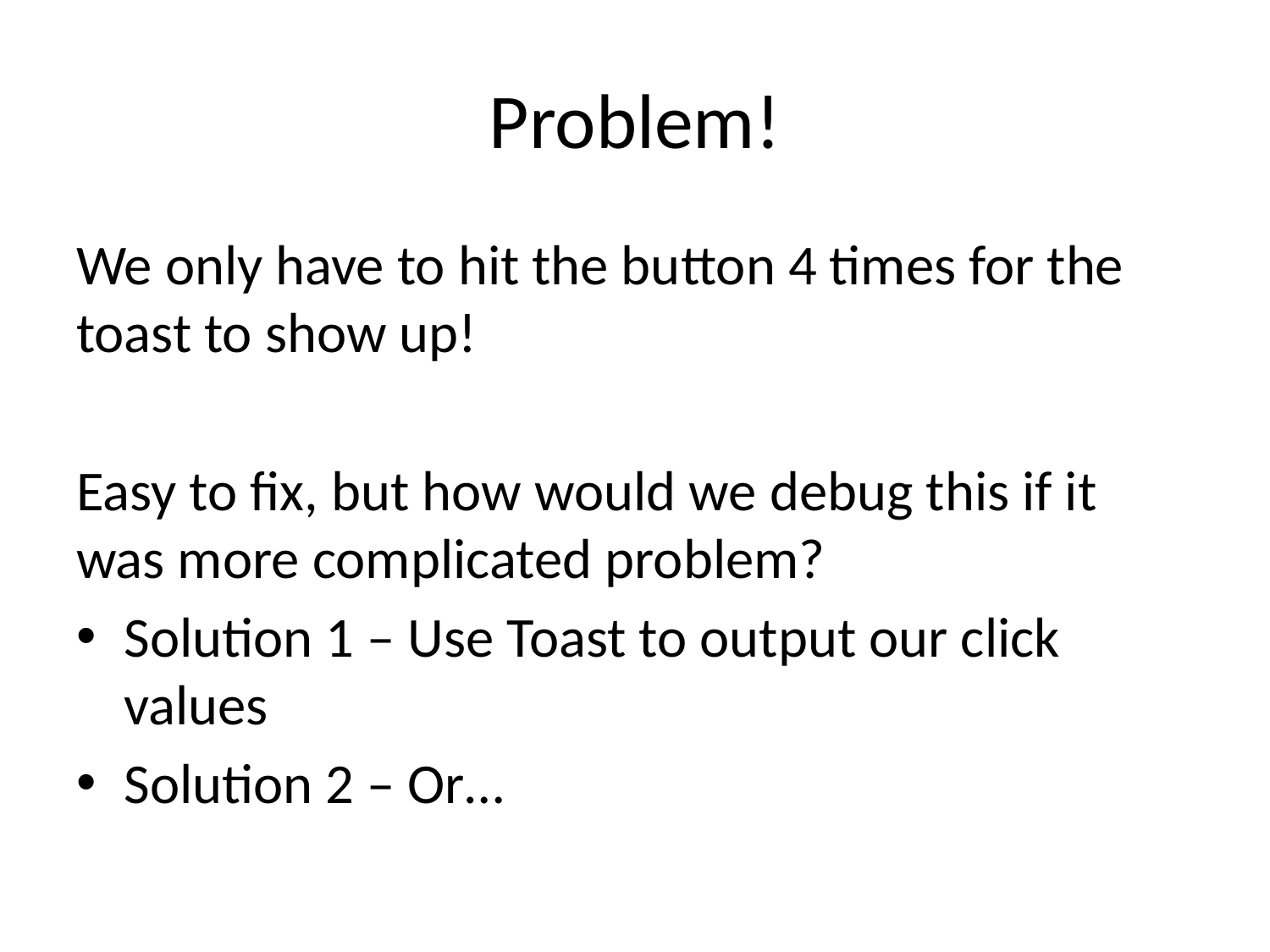

# Problem!
We only have to hit the button 4 times for the toast to show up!

Easy to fix, but how would we debug this if it was more complicated problem?
Solution 1 – Use Toast to output our click values
Solution 2 – Or…